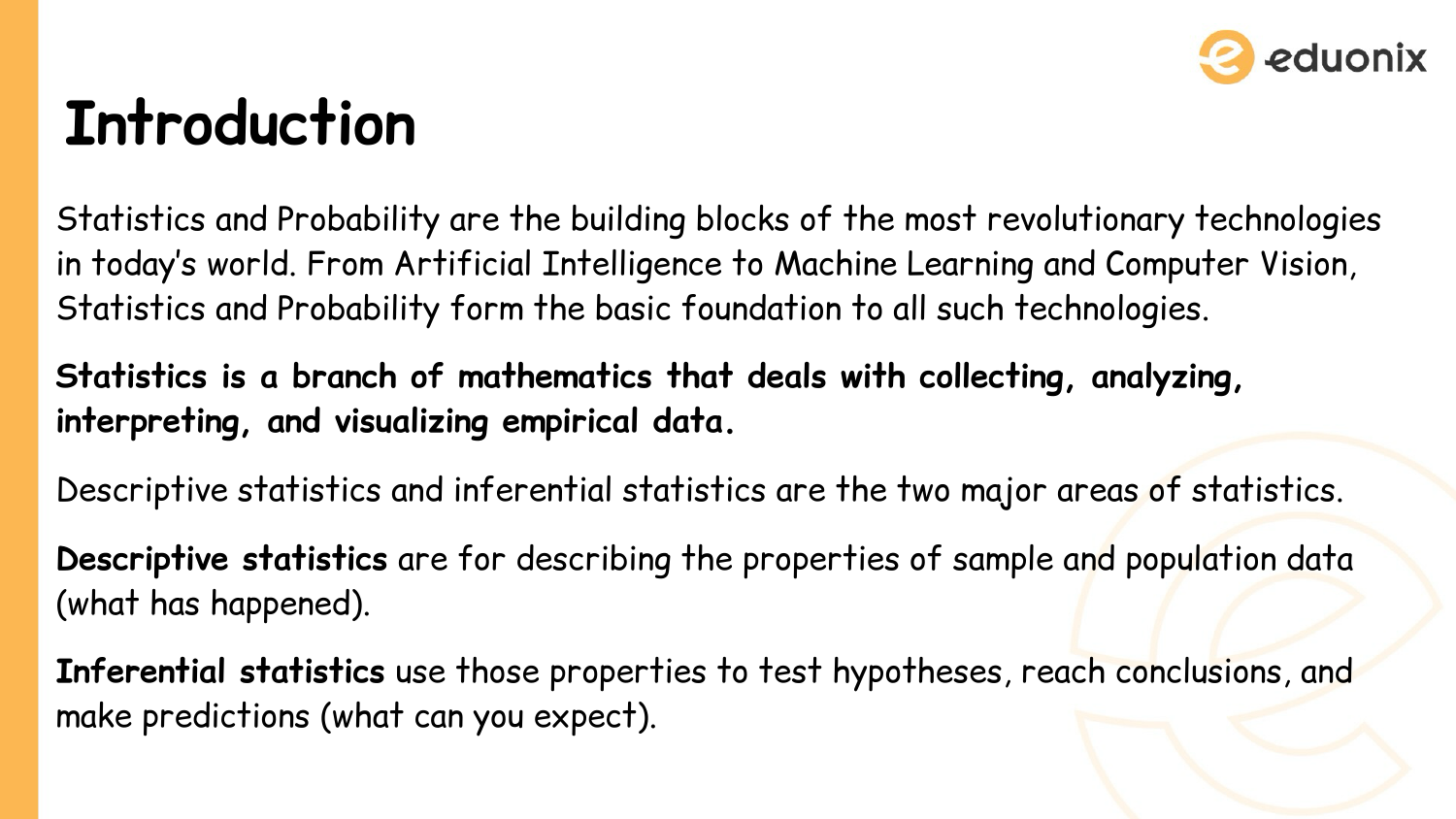

# Introduction
Statistics and Probability are the building blocks of the most revolutionary technologies in today’s world. From Artificial Intelligence to Machine Learning and Computer Vision, Statistics and Probability form the basic foundation to all such technologies.
Statistics is a branch of mathematics that deals with collecting, analyzing, interpreting, and visualizing empirical data.
Descriptive statistics and inferential statistics are the two major areas of statistics.
Descriptive statistics are for describing the properties of sample and population data (what has happened).
Inferential statistics use those properties to test hypotheses, reach conclusions, and make predictions (what can you expect).